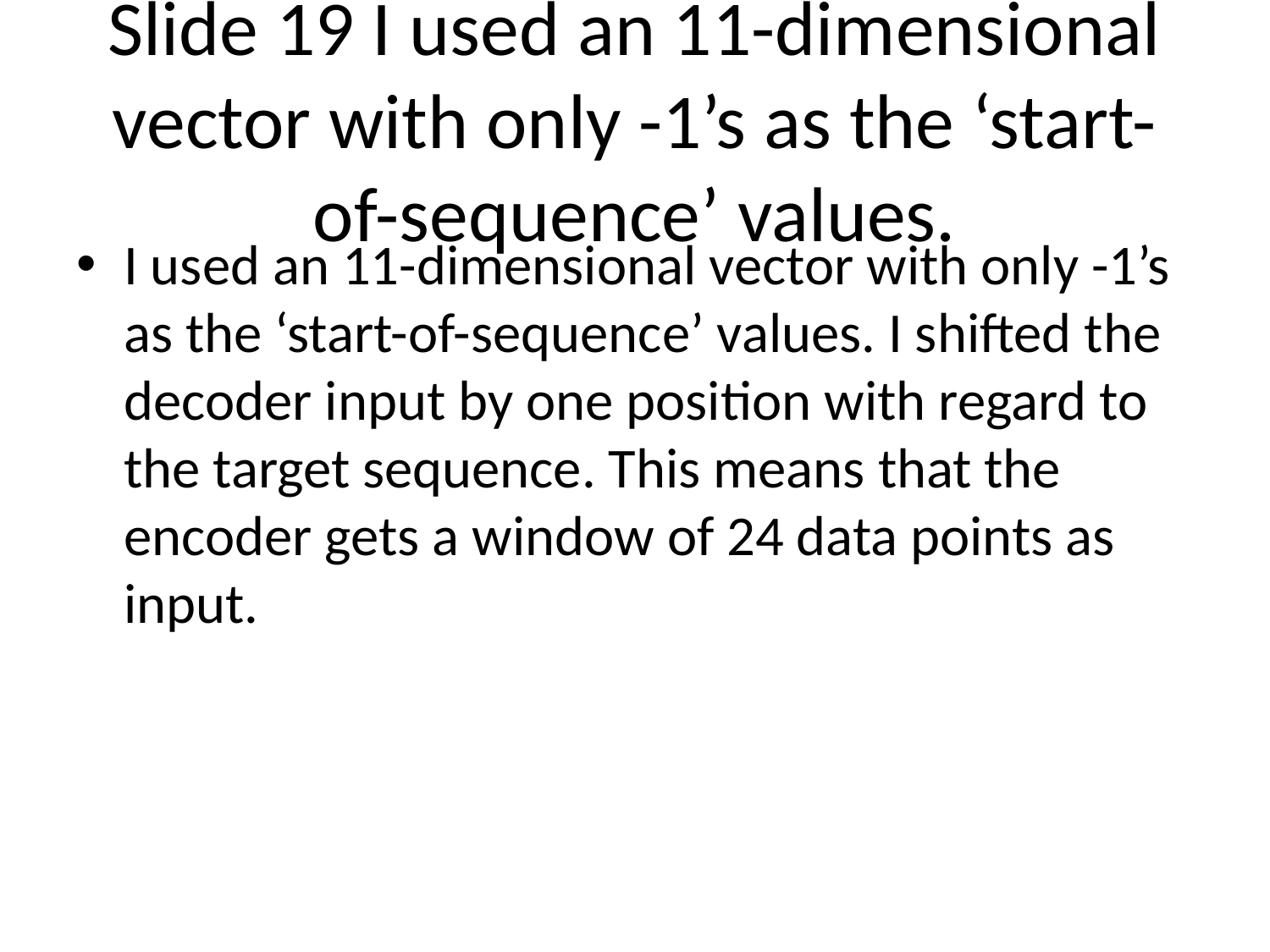

# Slide 19 I used an 11-dimensional vector with only -1’s as the ‘start-of-sequence’ values.
I used an 11-dimensional vector with only -1’s as the ‘start-of-sequence’ values. I shifted the decoder input by one position with regard to the target sequence. This means that the encoder gets a window of 24 data points as input.